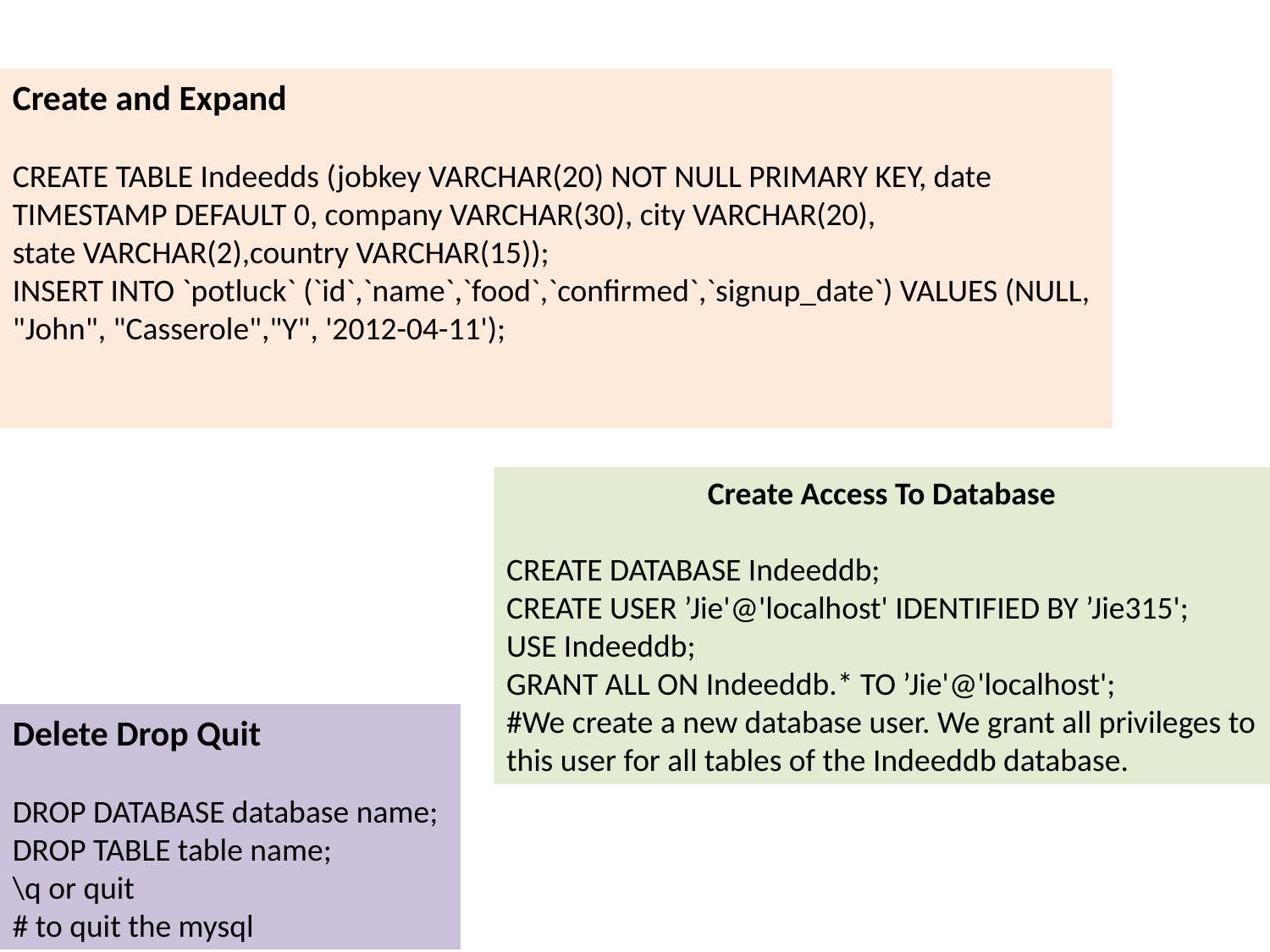

Create and Expand

CREATE TABLE Indeedds (jobkey VARCHAR(20) NOT NULL PRIMARY KEY, date TIMESTAMP DEFAULT 0, company VARCHAR(30), city VARCHAR(20),
state VARCHAR(2),country VARCHAR(15));
INSERT INTO `potluck` (`id`,`name`,`food`,`confirmed`,`signup_date`) VALUES (NULL, "John", "Casserole","Y", '2012-04-11');

Create Access To Database

CREATE DATABASE Indeeddb;
CREATE USER ’Jie'@'localhost' IDENTIFIED BY ’Jie315';
USE Indeeddb;
GRANT ALL ON Indeeddb.* TO ’Jie'@'localhost';
#We create a new database user. We grant all privileges to this user for all tables of the Indeeddb database.
Delete Drop Quit

DROP DATABASE database name;
DROP TABLE table name;
\q or quit
# to quit the mysql